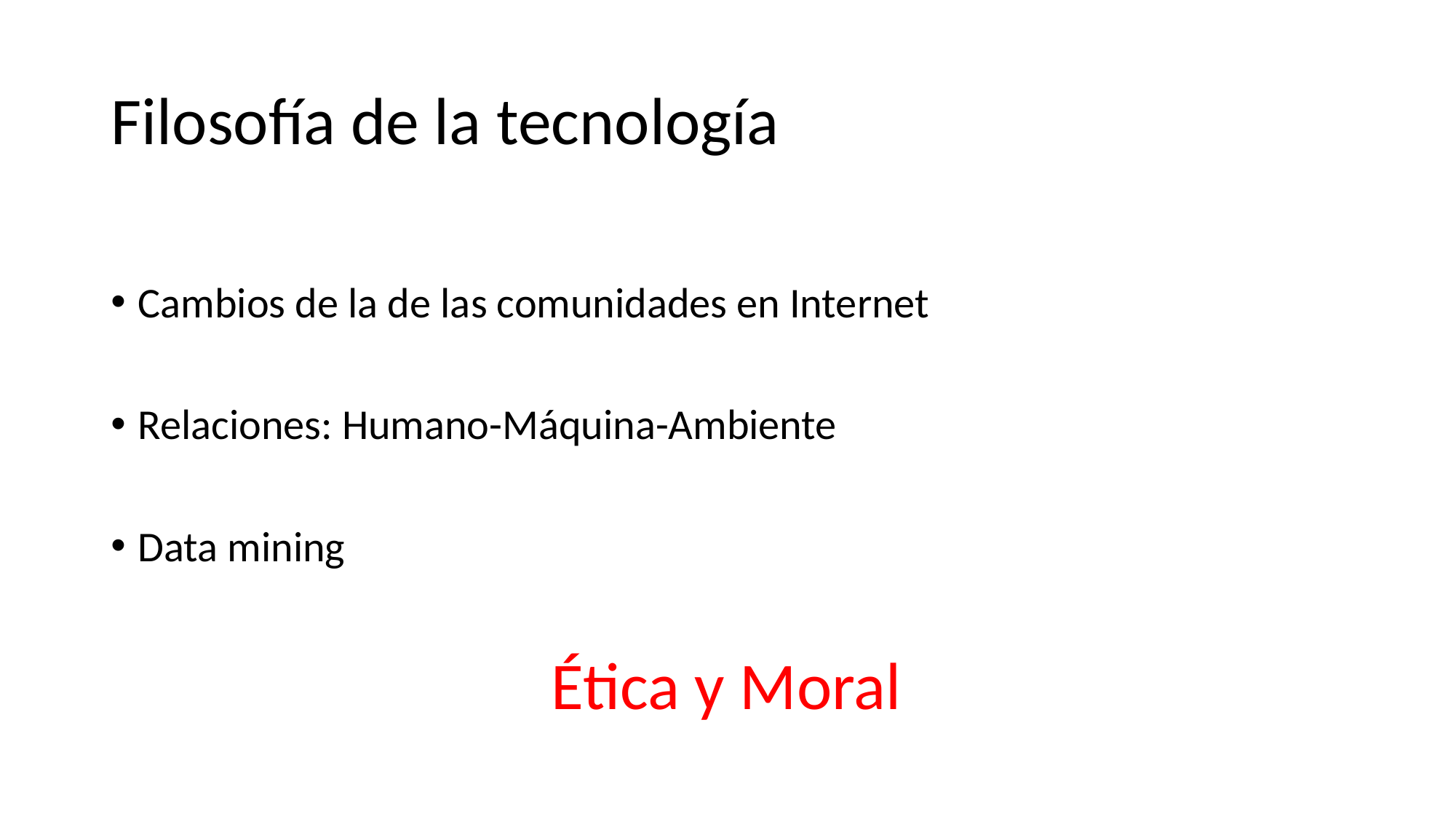

# Filosofía de la tecnología
Cambios de la de las comunidades en Internet

Relaciones: Humano-Máquina-Ambiente

Data mining
Ética y Moral